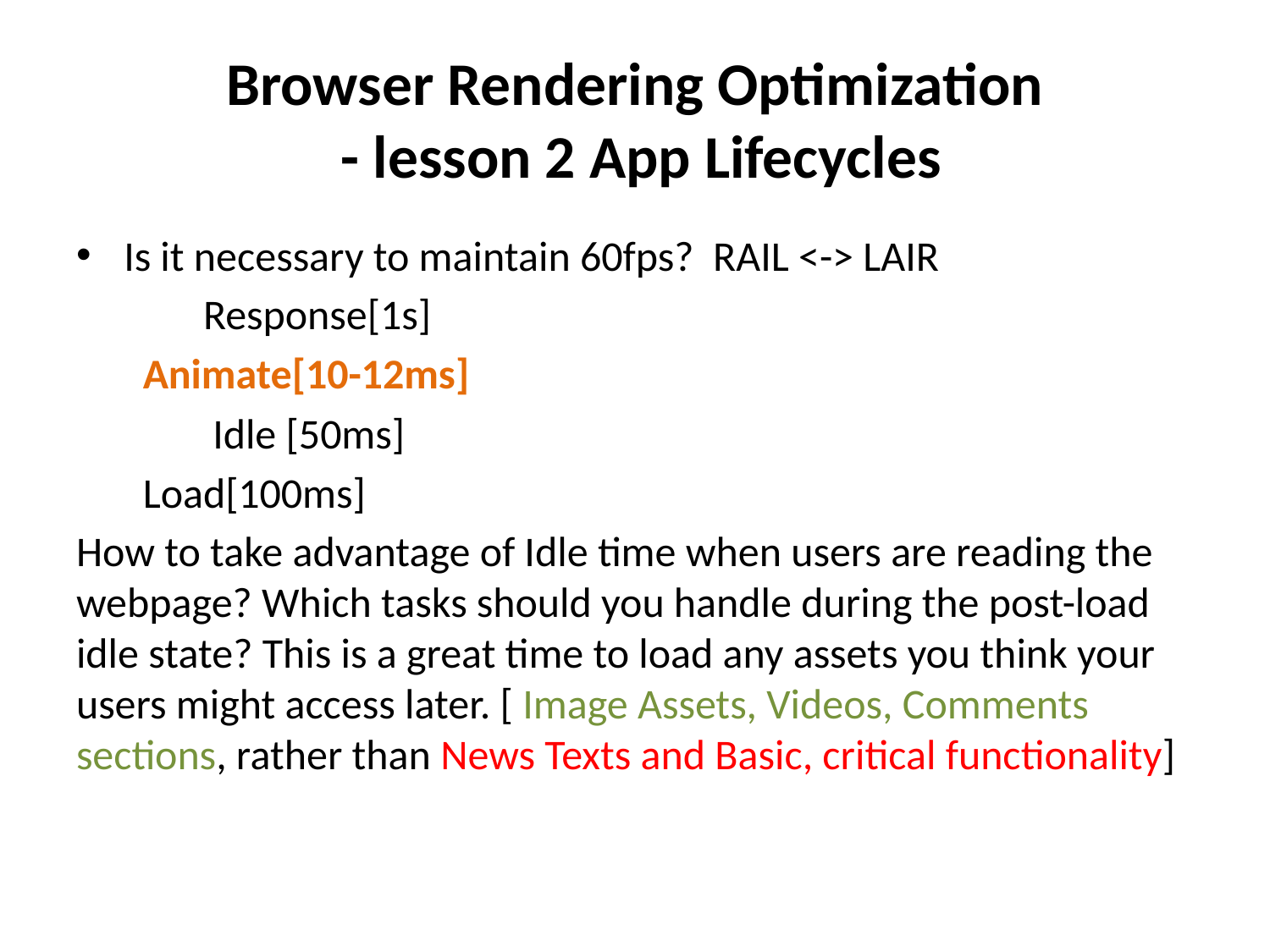

# Browser Rendering Optimization - lesson 2 App Lifecycles
Is it necessary to maintain 60fps?  RAIL <-> LAIR
	Response[1s]
       Animate[10-12ms]
	 Idle [50ms]
       Load[100ms]
How to take advantage of Idle time when users are reading the webpage? Which tasks should you handle during the post-load idle state? This is a great time to load any assets you think your users might access later. [ Image Assets, Videos, Comments sections, rather than News Texts and Basic, critical functionality]